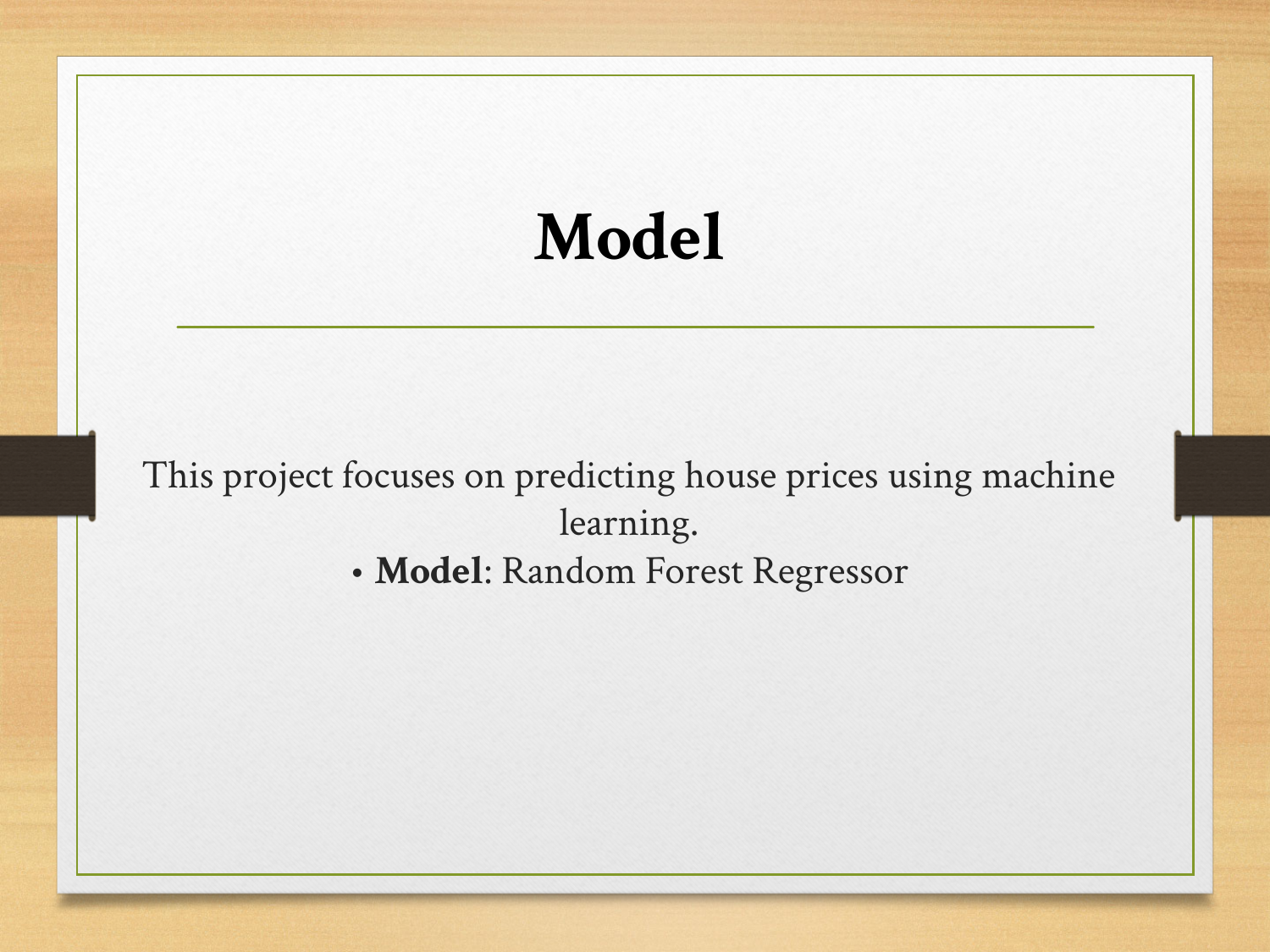

Model
# This project focuses on predicting house prices using machine learning.
• Model: Random Forest Regressor